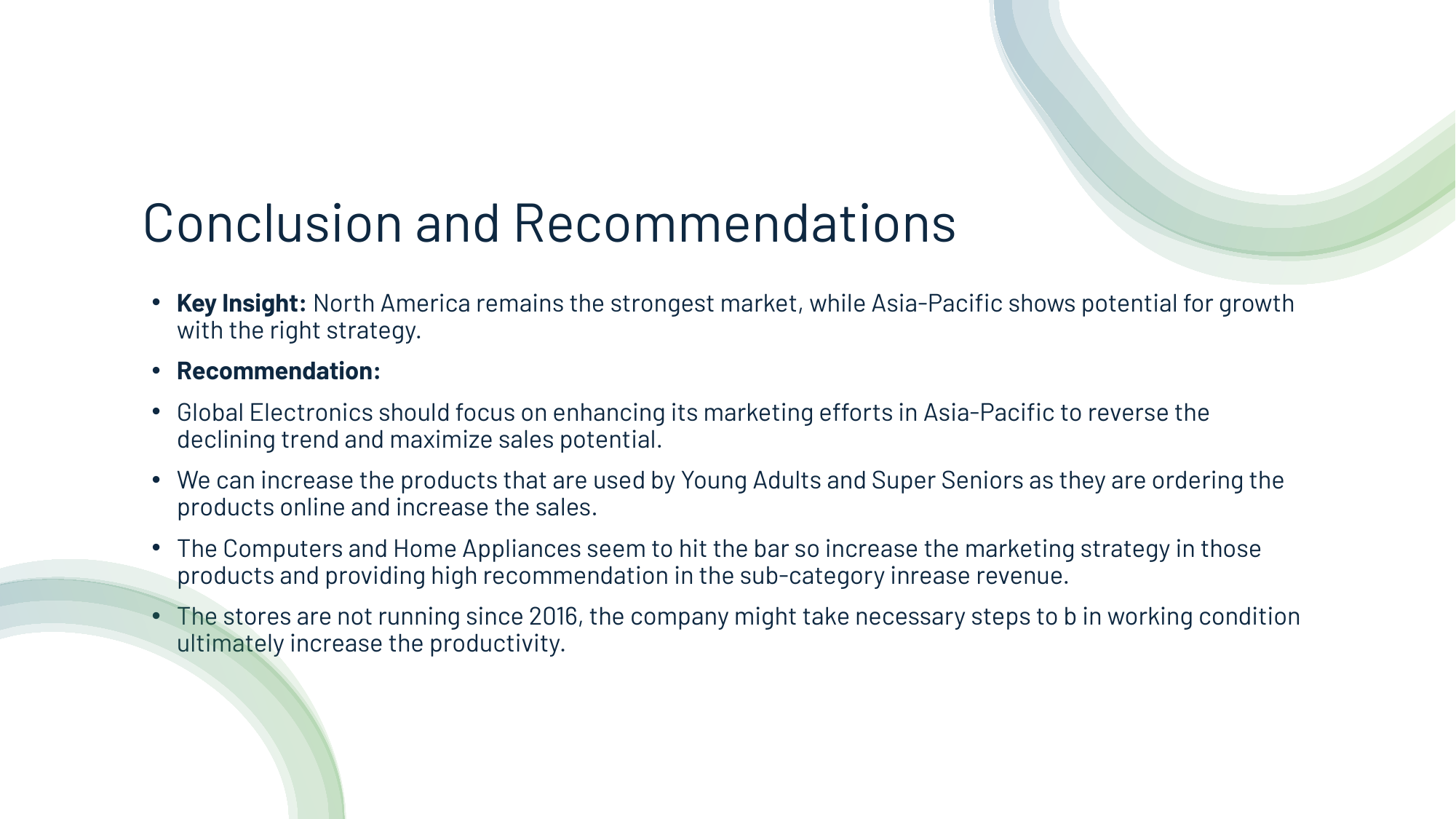

# Conclusion and Recommendations
Key Insight: North America remains the strongest market, while Asia-Pacific shows potential for growth with the right strategy.
Recommendation:
Global Electronics should focus on enhancing its marketing efforts in Asia-Pacific to reverse the declining trend and maximize sales potential.
We can increase the products that are used by Young Adults and Super Seniors as they are ordering the products online and increase the sales.
The Computers and Home Appliances seem to hit the bar so increase the marketing strategy in those products and providing high recommendation in the sub-category inrease revenue.
The stores are not running since 2016, the company might take necessary steps to b in working condition ultimately increase the productivity.